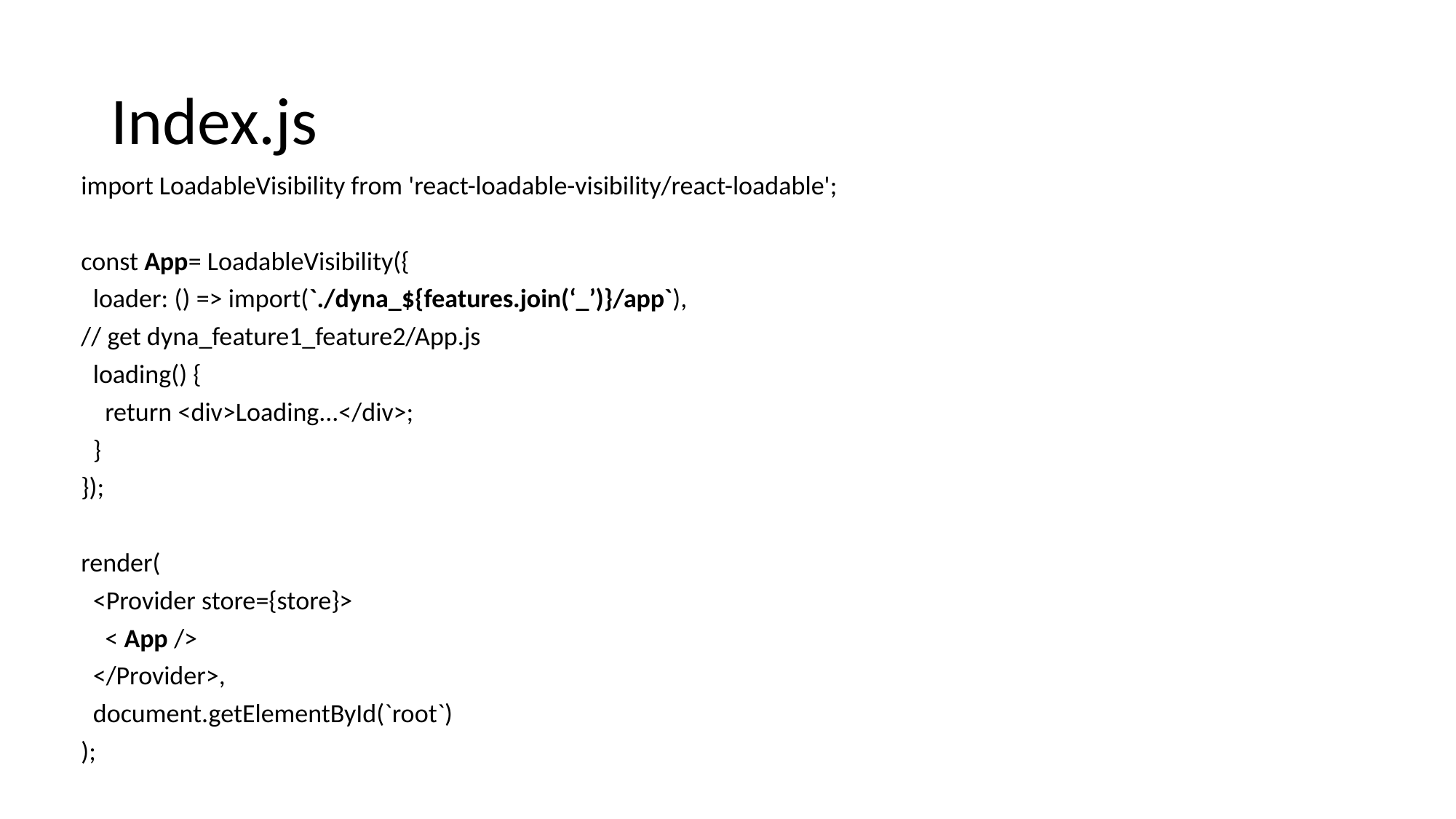

# Index.js
import LoadableVisibility from 'react-loadable-visibility/react-loadable';

const App= LoadableVisibility({
  loader: () => import(`./dyna_${features.join(‘_’)}/app`),
// get dyna_feature1_feature2/App.js
  loading() {
    return <div>Loading...</div>;
  }
});

render(
  <Provider store={store}>
    < App />
  </Provider>,
  document.getElementById(`root`)
);